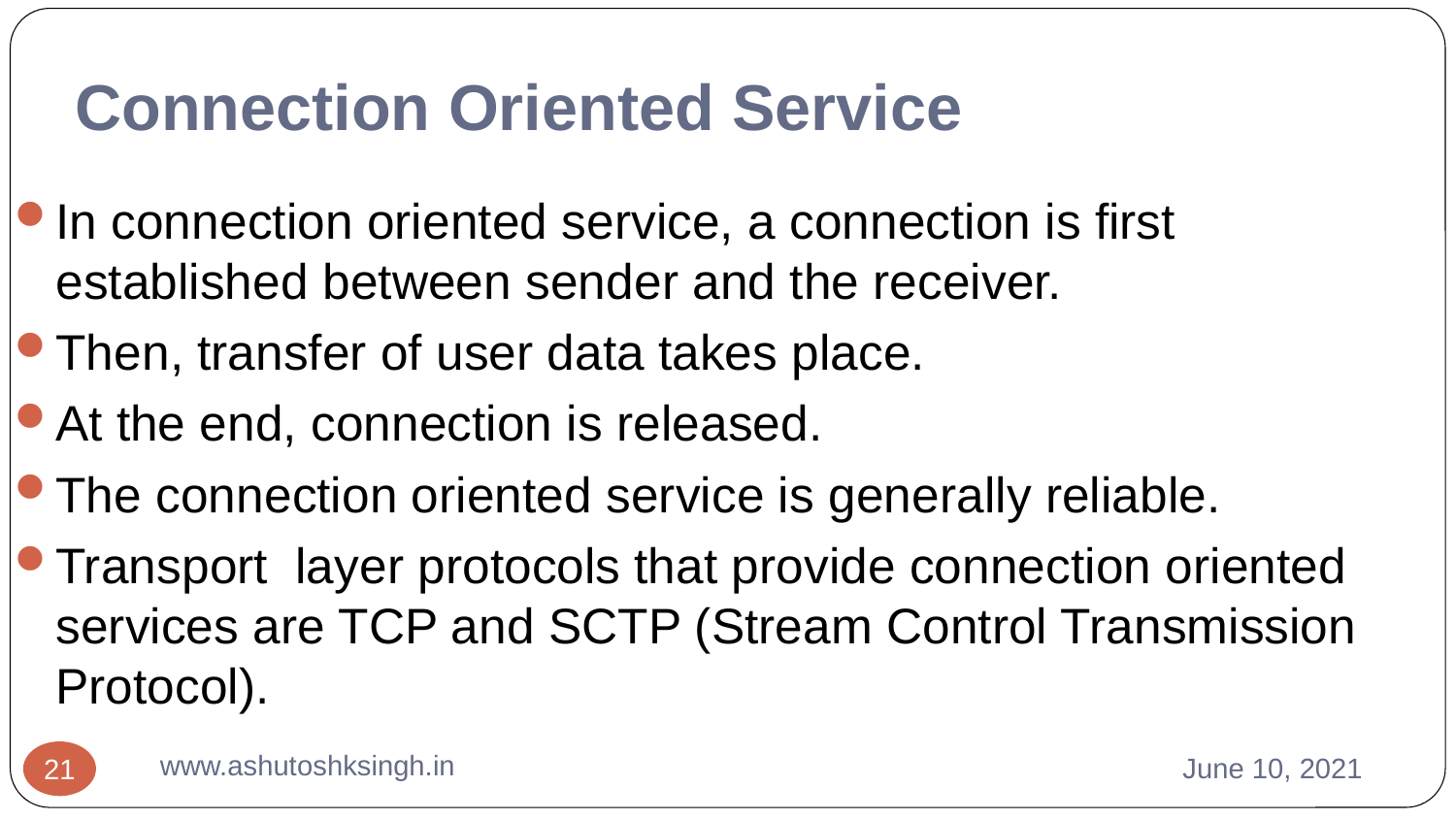

# Connection Oriented Service
In connection oriented service, a connection is first established between sender and the receiver.
Then, transfer of user data takes place.
At the end, connection is released.
The connection oriented service is generally reliable.
Transport  layer protocols that provide connection oriented services are TCP and SCTP (Stream Control Transmission Protocol).

www.ashutoshksingh.in
June 10, 2021
21